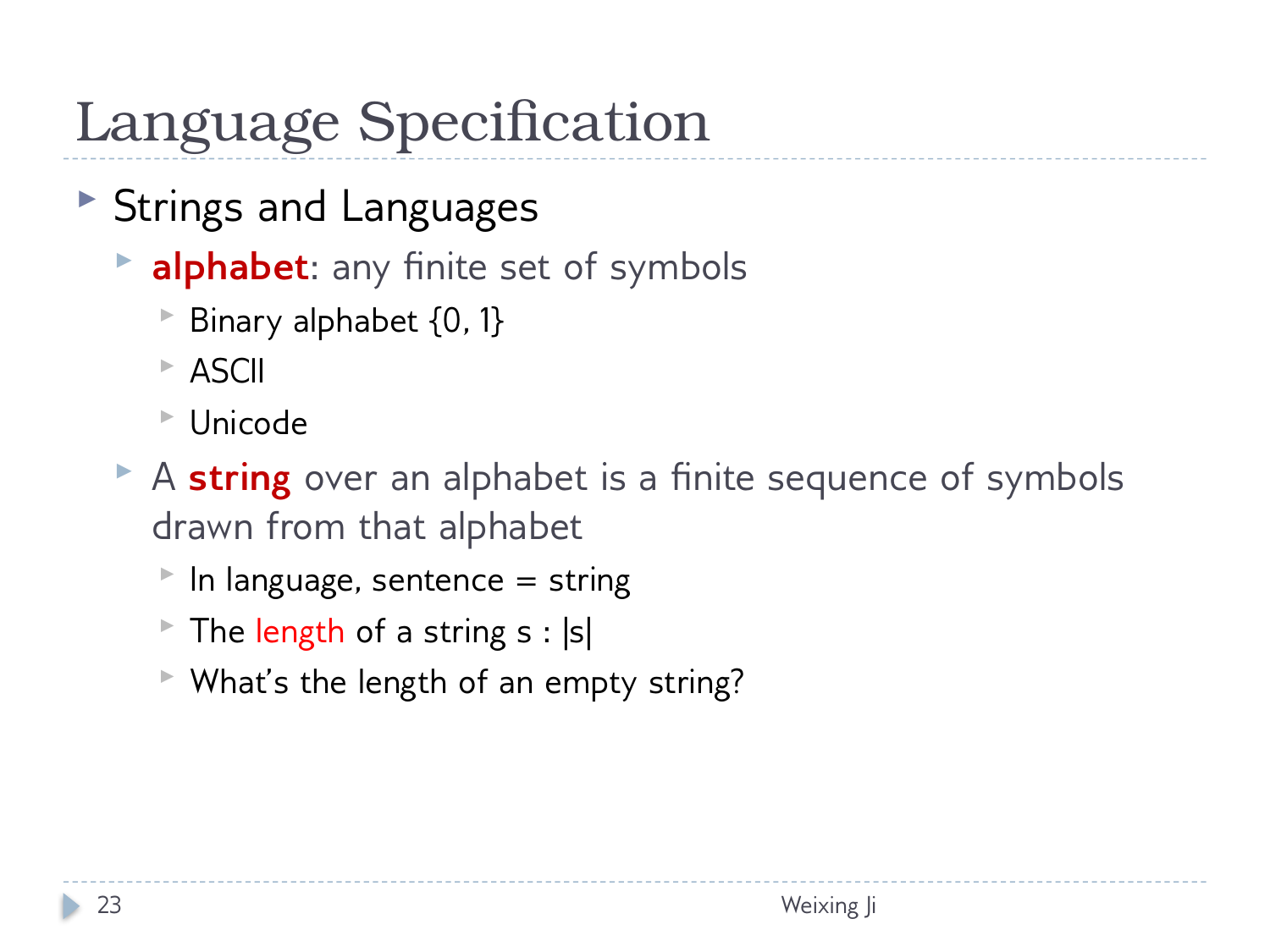

# Language Specification
Strings and Languages
alphabet: any finite set of symbols
Binary alphabet {0, 1}
ASCII
Unicode
A string over an alphabet is a finite sequence of symbols drawn from that alphabet
In language, sentence = string
The length of a string s : |s|
What’s the length of an empty string?

23
Weixing Ji